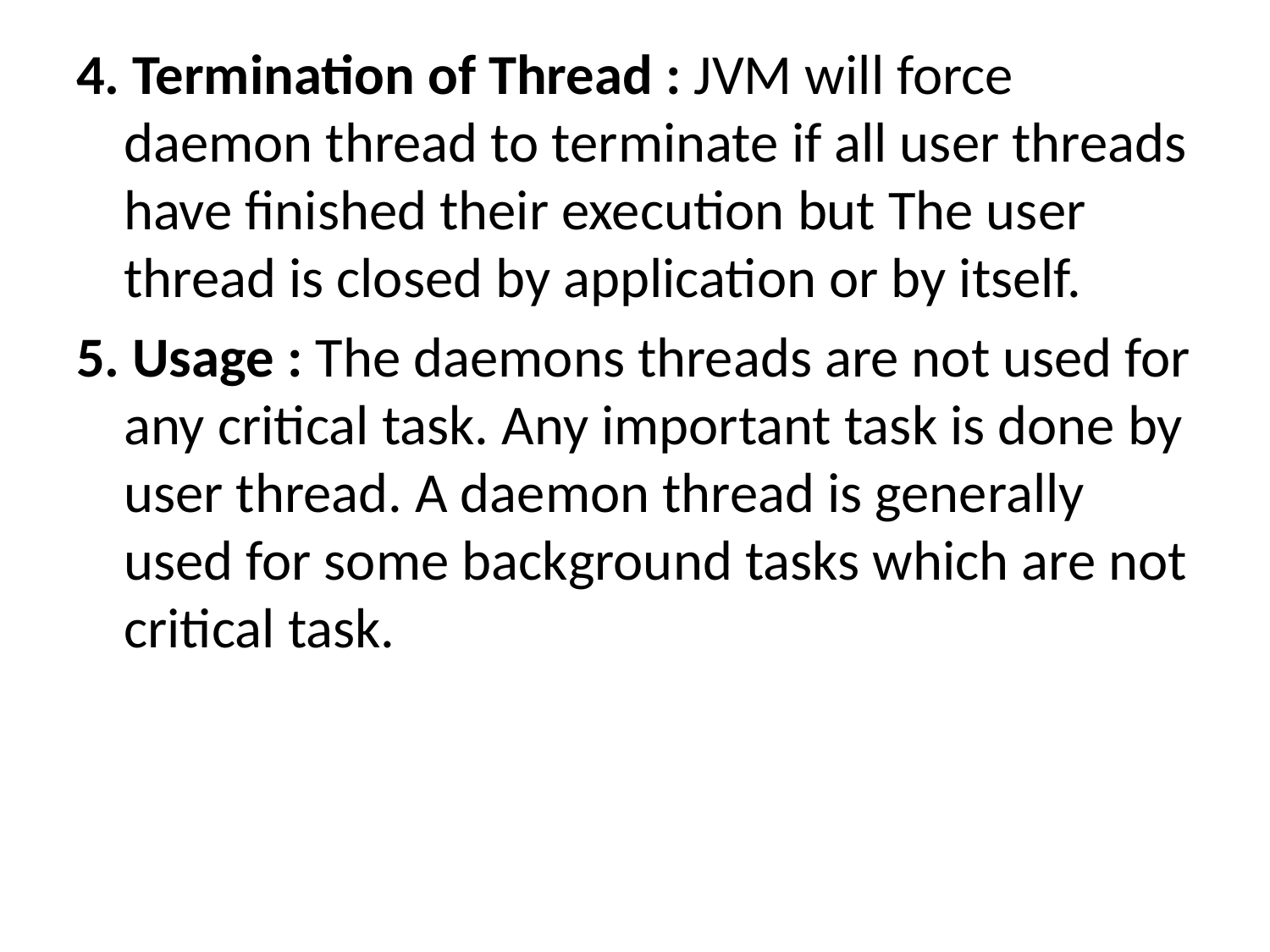

4. Termination of Thread : JVM will force daemon thread to terminate if all user threads have finished their execution but The user thread is closed by application or by itself.
5. Usage : The daemons threads are not used for any critical task. Any important task is done by user thread. A daemon thread is generally used for some background tasks which are not critical task.